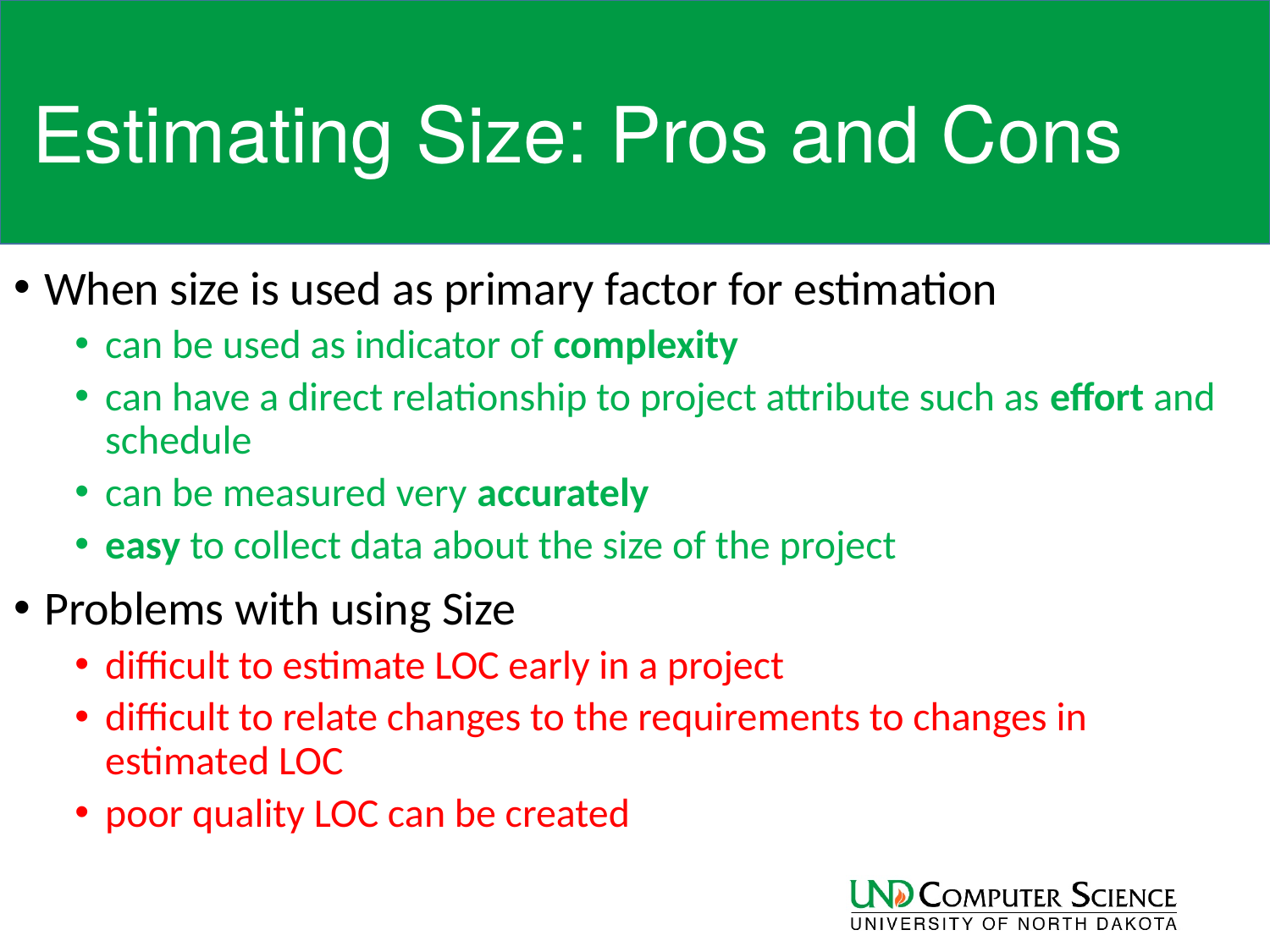

# Estimating Size: Pros and Cons
When size is used as primary factor for estimation
can be used as indicator of complexity
can have a direct relationship to project attribute such as effort and schedule
can be measured very accurately
easy to collect data about the size of the project
Problems with using Size
difficult to estimate LOC early in a project
difficult to relate changes to the requirements to changes in estimated LOC
poor quality LOC can be created